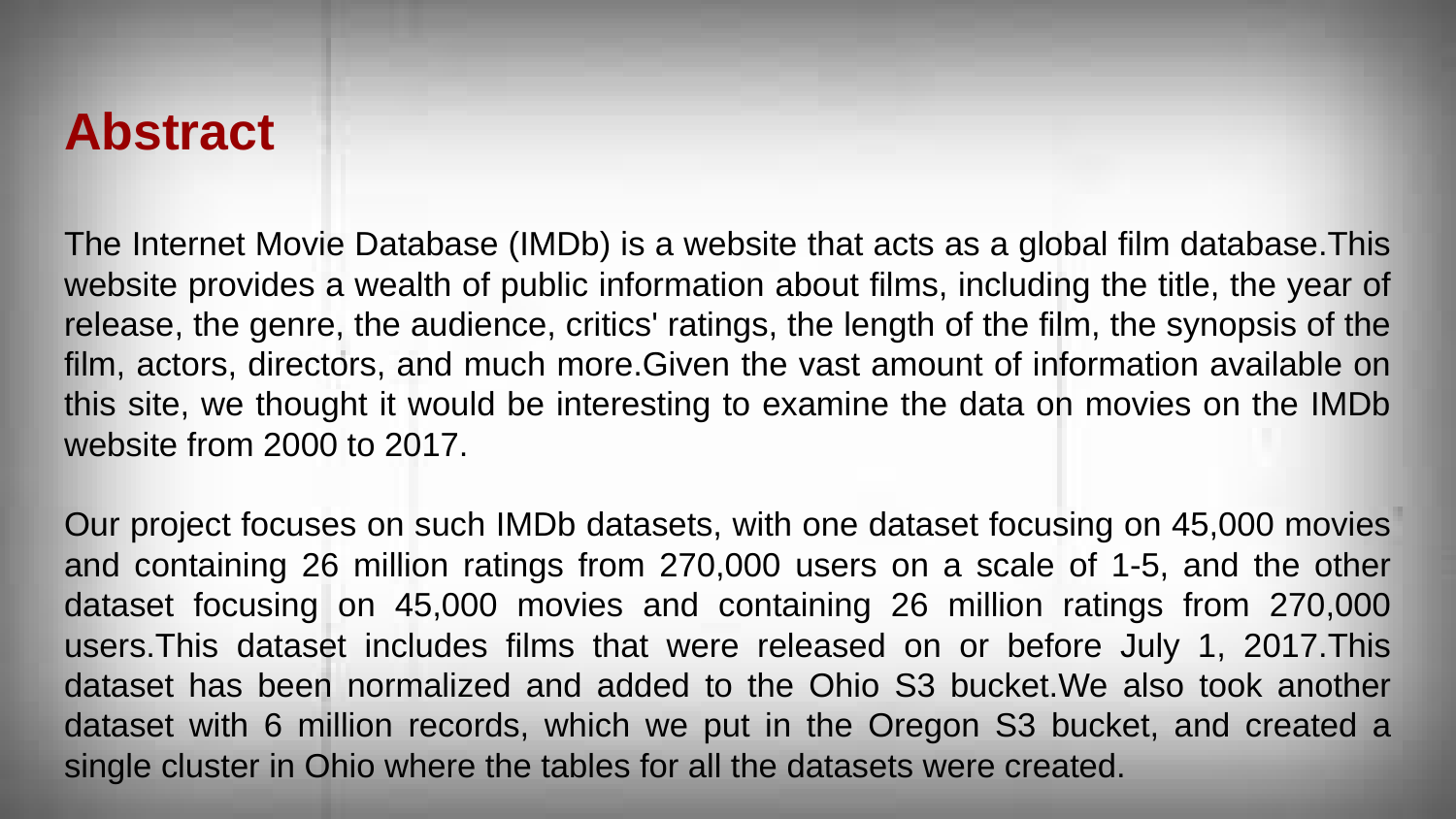

Abstract

The Internet Movie Database (IMDb) is a website that acts as a global film database.This website provides a wealth of public information about films, including the title, the year of release, the genre, the audience, critics' ratings, the length of the film, the synopsis of the film, actors, directors, and much more.Given the vast amount of information available on this site, we thought it would be interesting to examine the data on movies on the IMDb website from 2000 to 2017.

Our project focuses on such IMDb datasets, with one dataset focusing on 45,000 movies and containing 26 million ratings from 270,000 users on a scale of 1-5, and the other dataset focusing on 45,000 movies and containing 26 million ratings from 270,000 users.This dataset includes films that were released on or before July 1, 2017.This dataset has been normalized and added to the Ohio S3 bucket.We also took another dataset with 6 million records, which we put in the Oregon S3 bucket, and created a single cluster in Ohio where the tables for all the datasets were created.